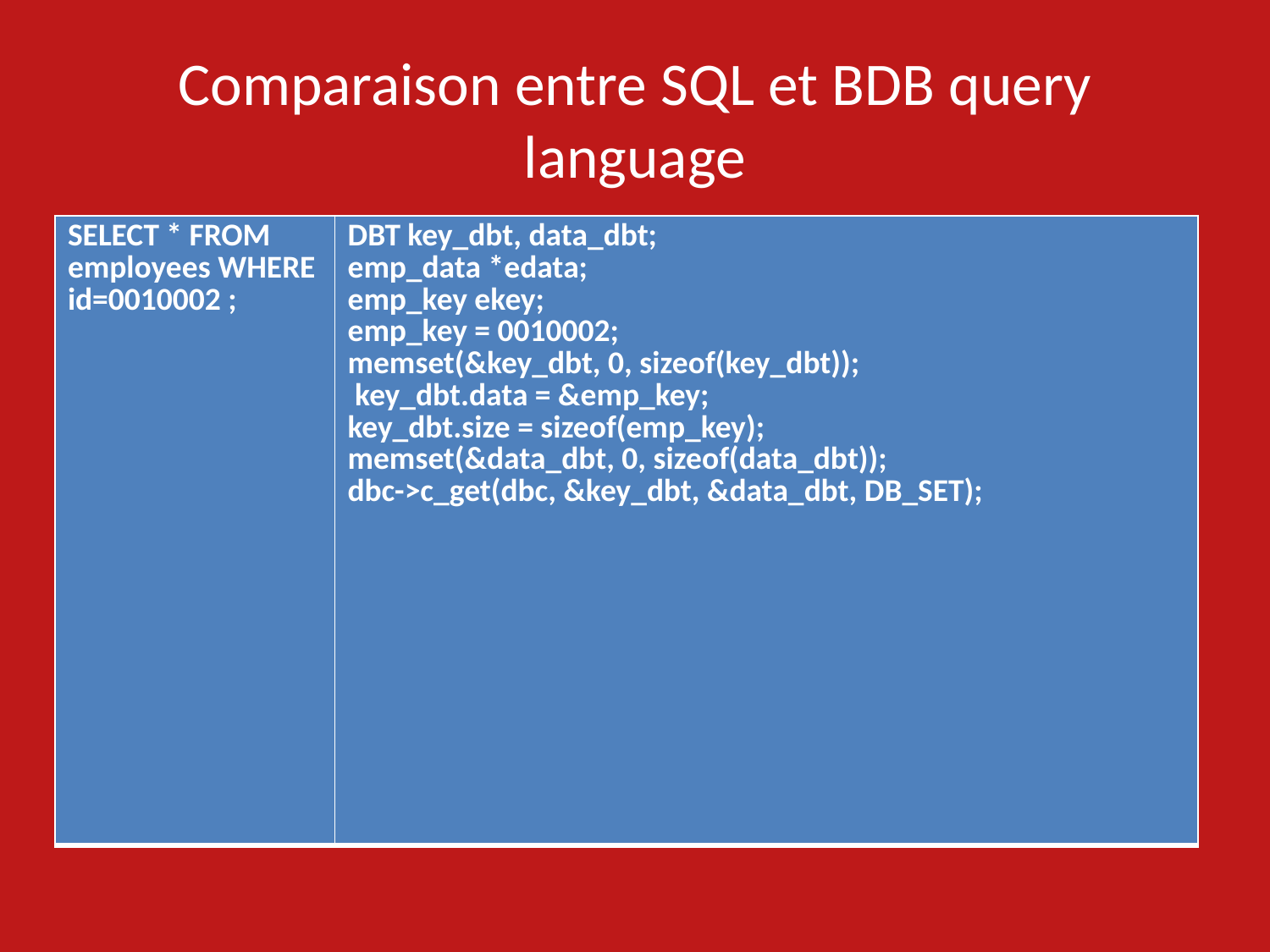

# Comparaison entre SQL et BDB query language
| SELECT \* FROM employees WHERE id=0010002 ; | DBT key\_dbt, data\_dbt; emp\_data \*edata; emp\_key ekey; emp\_key = 0010002; memset(&key\_dbt, 0, sizeof(key\_dbt)); key\_dbt.data = &emp\_key; key\_dbt.size = sizeof(emp\_key); memset(&data\_dbt, 0, sizeof(data\_dbt)); dbc->c\_get(dbc, &key\_dbt, &data\_dbt, DB\_SET); |
| --- | --- |
24